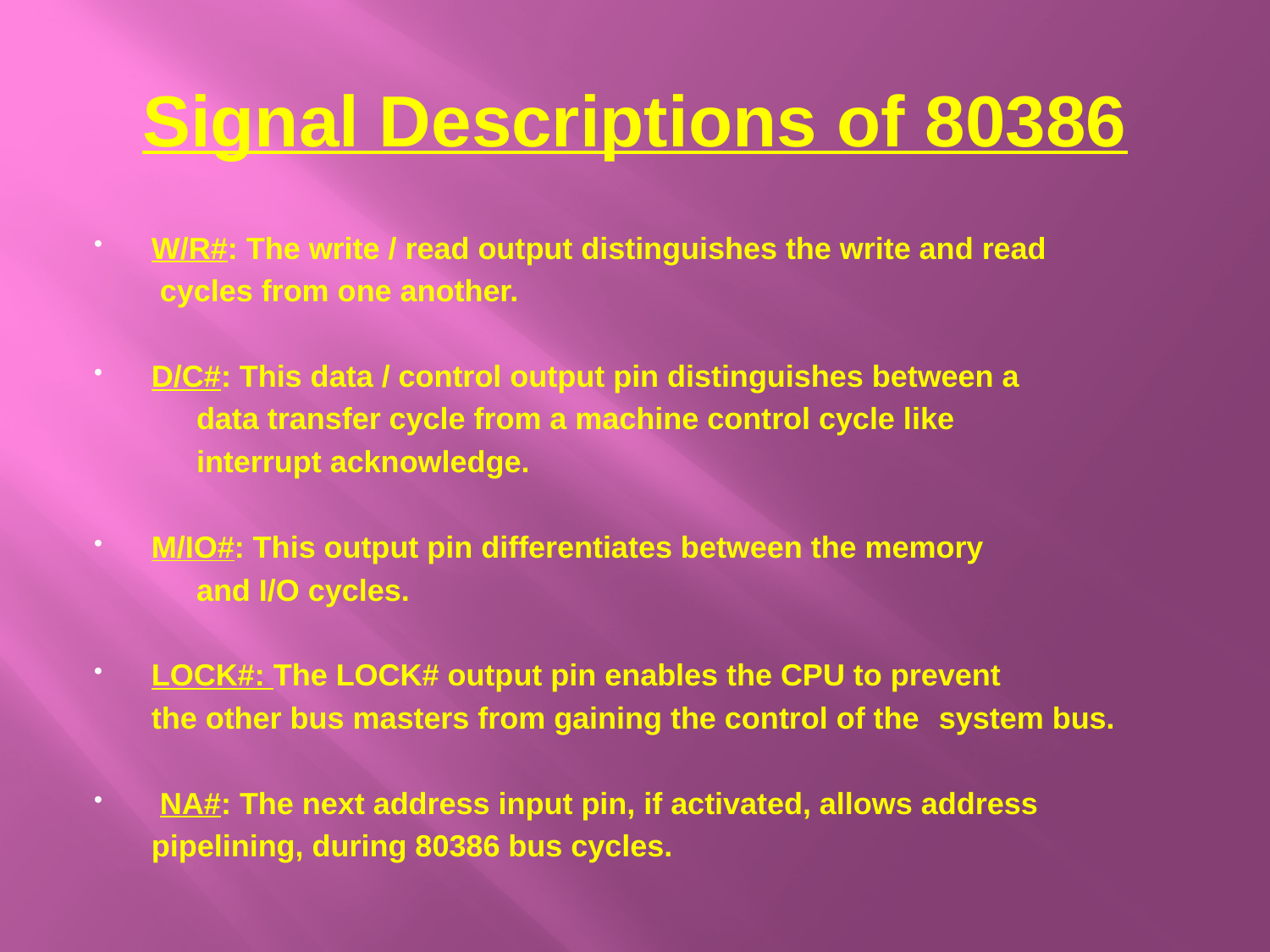

# Signal Descriptions of 80386
W/R#: The write / read output distinguishes the write and read
		 cycles from one another.

D/C#: This data / control output pin distinguishes between a
            data transfer cycle from a machine control cycle like
            interrupt acknowledge.

M/IO#: This output pin differentiates between the memory
            and I/O cycles.

LOCK#: The LOCK# output pin enables the CPU to prevent
		the other bus masters from gaining the control of the 	system bus.

 NA#: The next address input pin, if activated, allows address
		pipelining, during 80386 bus cycles.